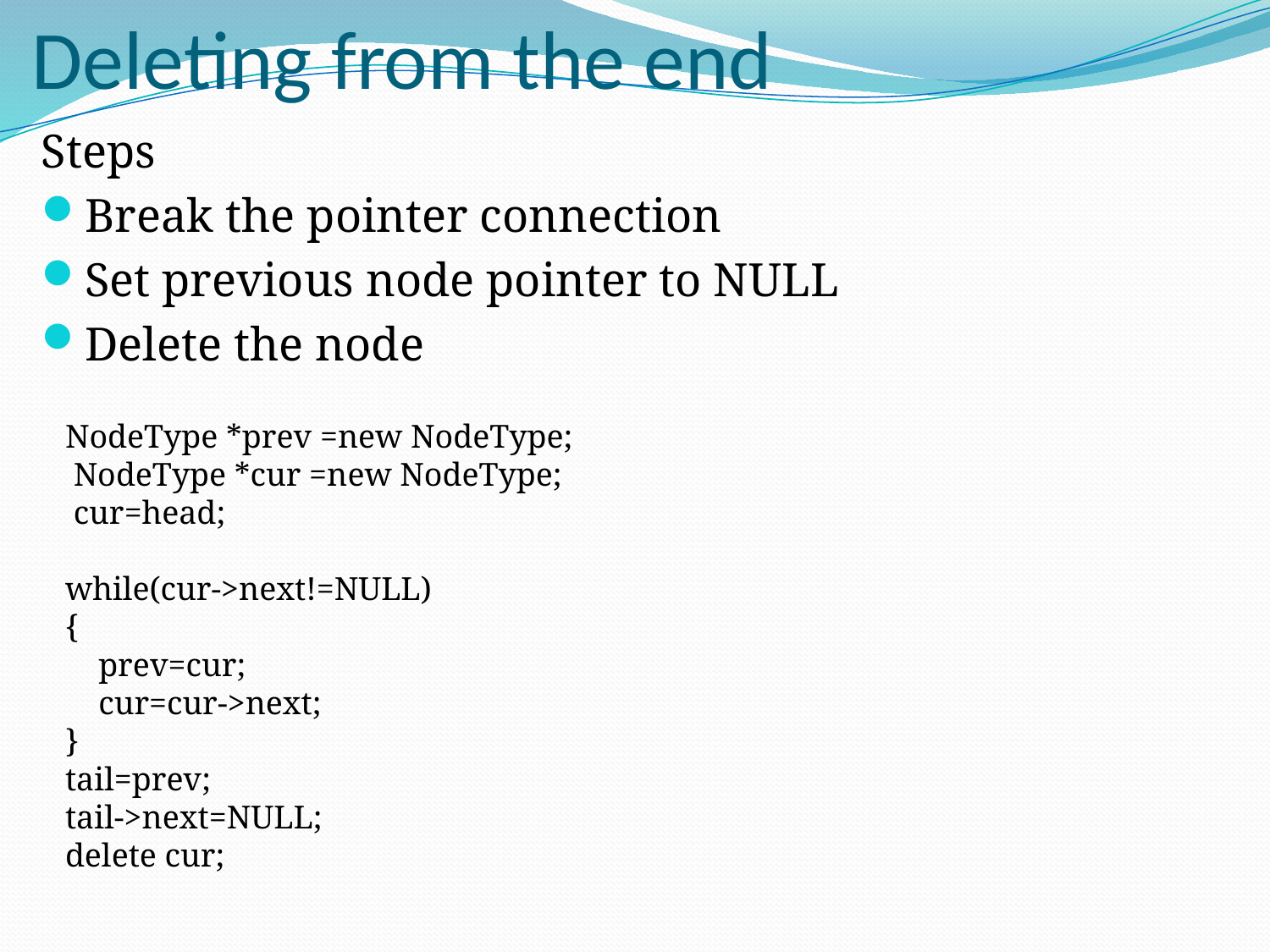

# Deleting from the end
Steps
Break the pointer connection
Set previous node pointer to NULL
Delete the node
NodeType *prev =new NodeType;
 NodeType *cur =new NodeType;
 cur=head;

while(cur->next!=NULL)
{
    prev=cur;
    cur=cur->next;
}
tail=prev;
tail->next=NULL;
delete cur;